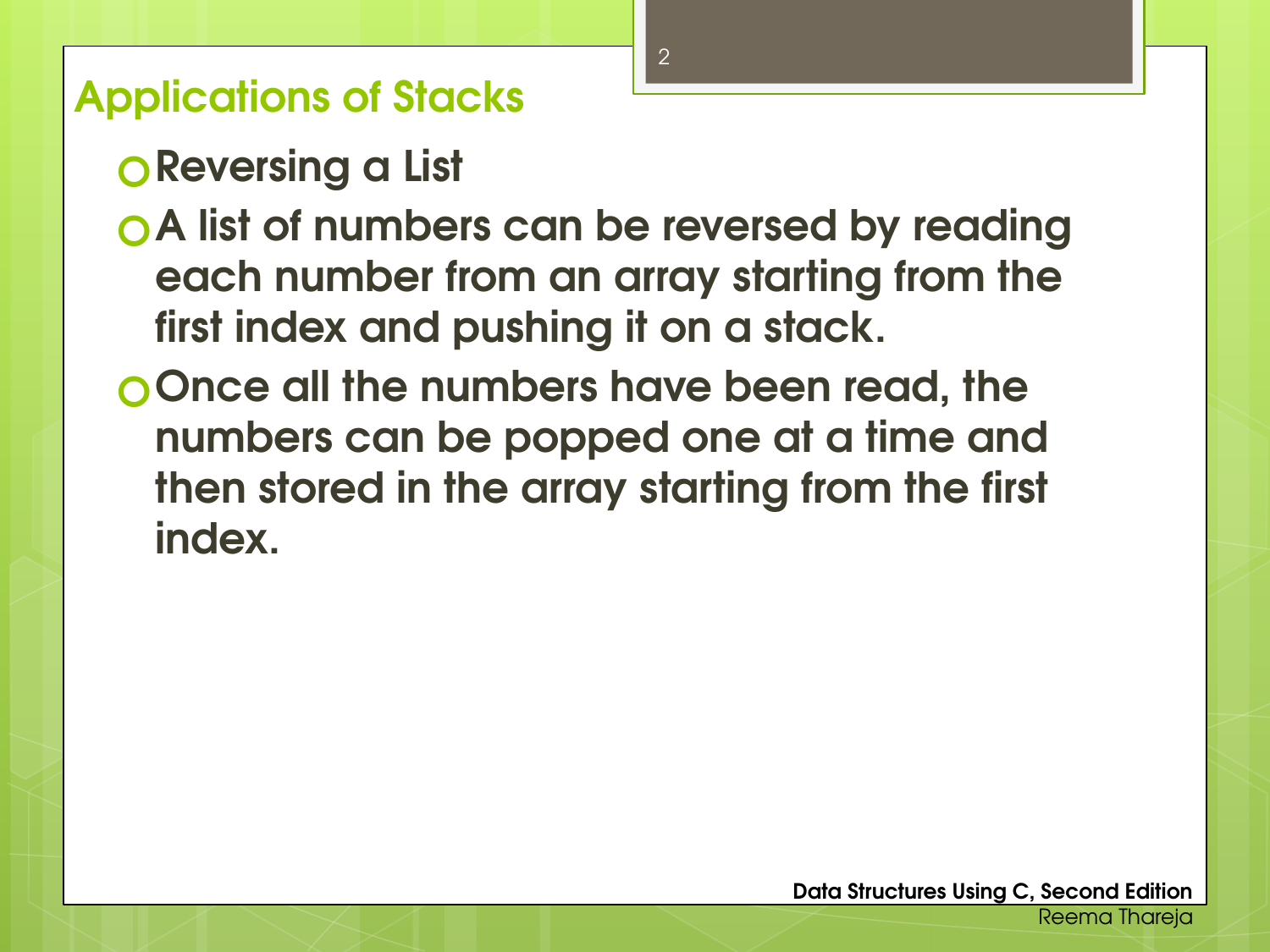

2
# Applications of Stacks
Reversing a List
A list of numbers can be reversed by reading each number from an array starting from the first index and pushing it on a stack.
Once all the numbers have been read, the numbers can be popped one at a time and then stored in the array starting from the first index.
Data Structures Using C, Second Edition
Reema Thareja